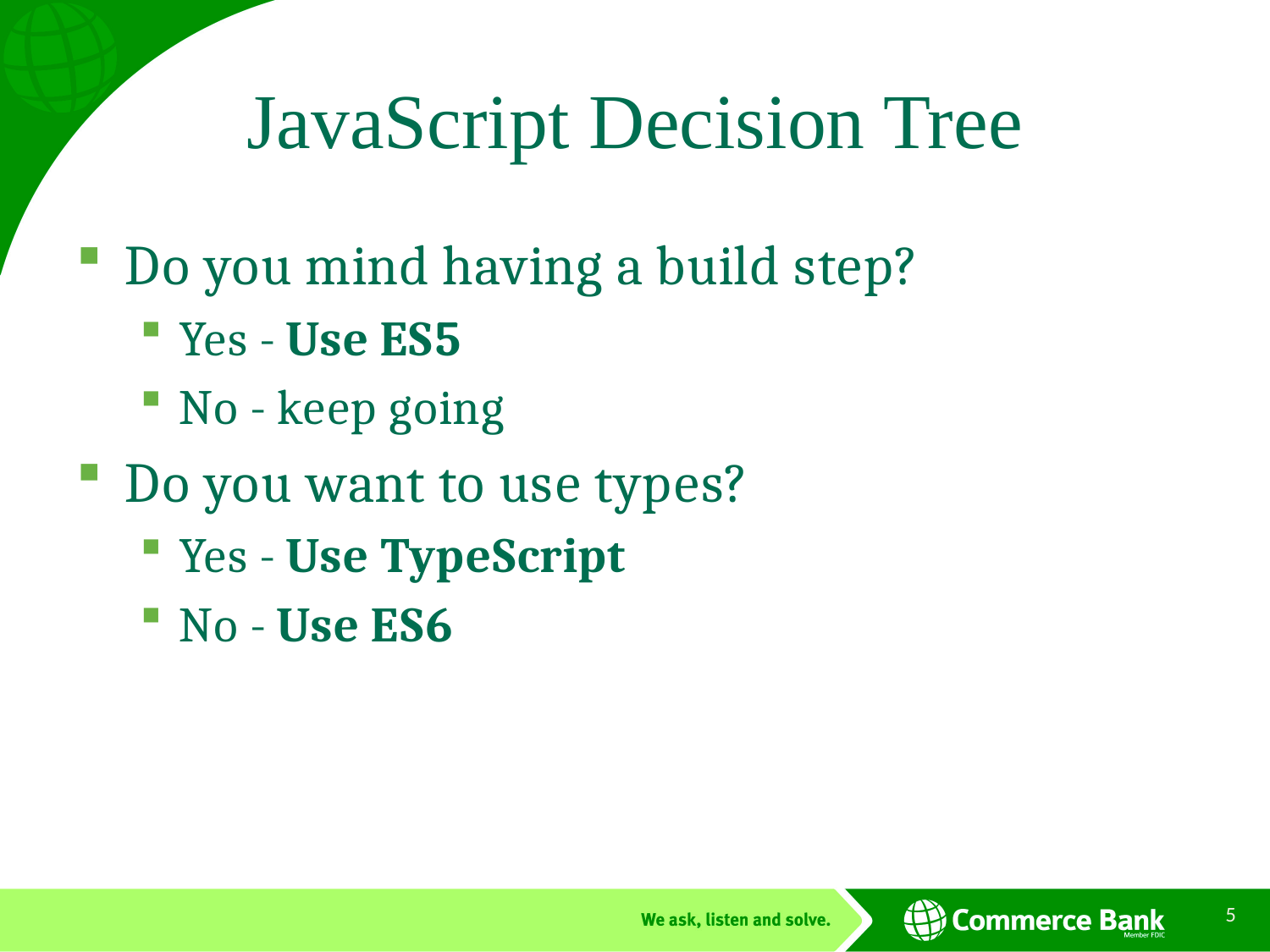

# JavaScript Decision Tree
Do you mind having a build step?
Yes - Use ES5
No - keep going
Do you want to use types?
Yes - Use TypeScript
No - Use ES6
5